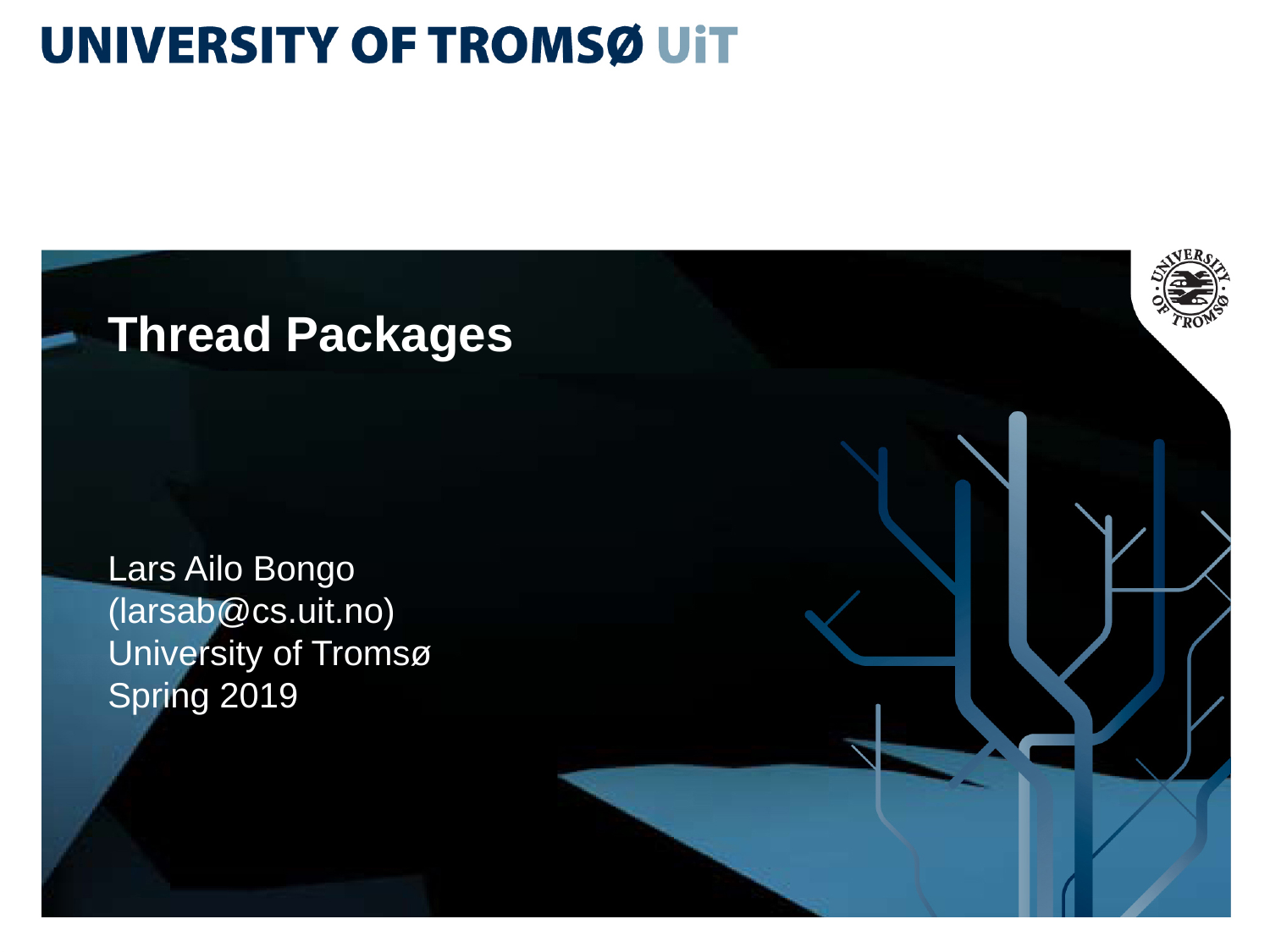

# Thread Packages
Lars Ailo Bongo
(larsab@cs.uit.no)
University of Tromsø
Spring 2019